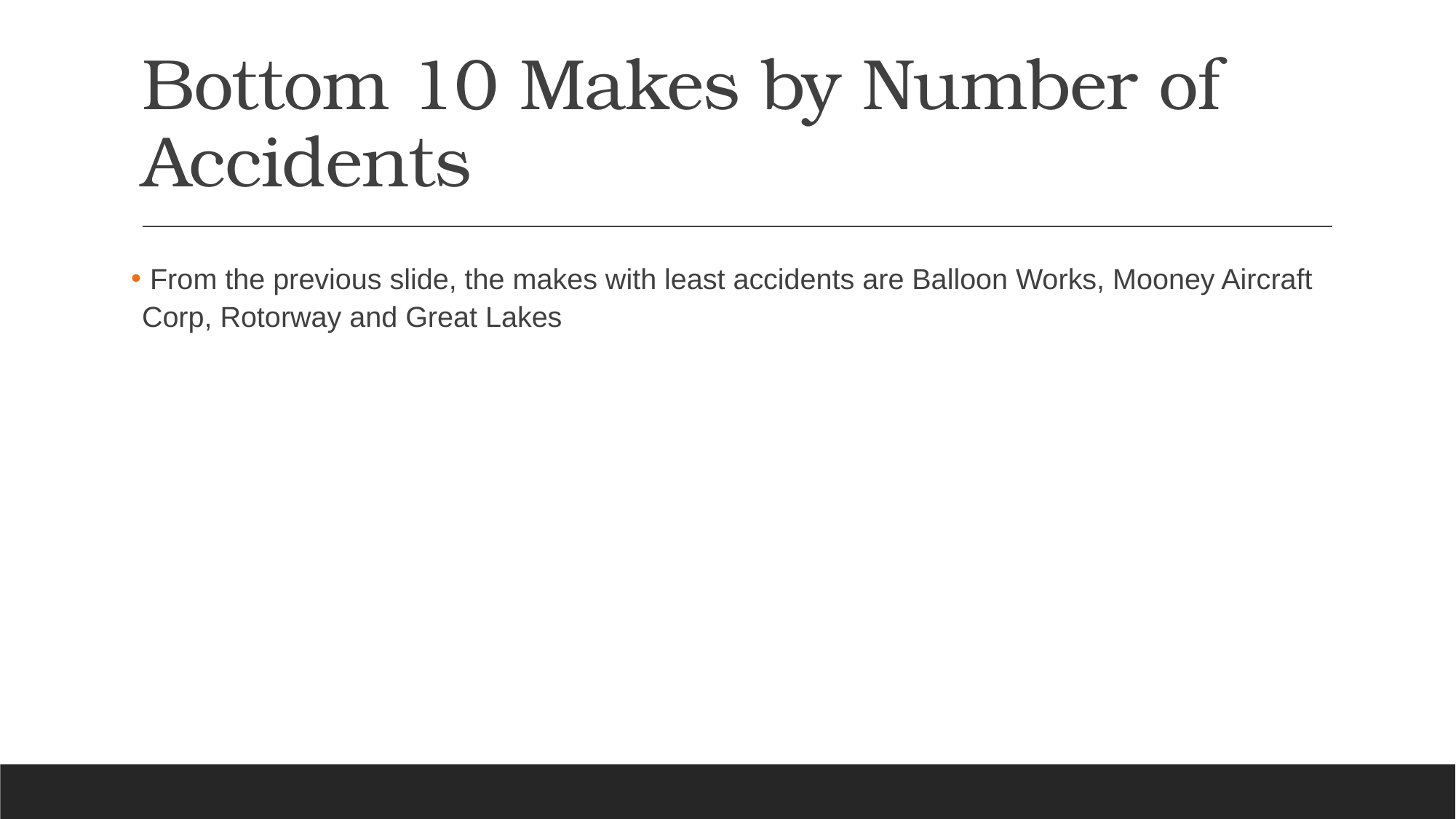

# Bottom 10 Makes by Number of Accidents
 From the previous slide, the makes with least accidents are Balloon Works, Mooney Aircraft Corp, Rotorway and Great Lakes